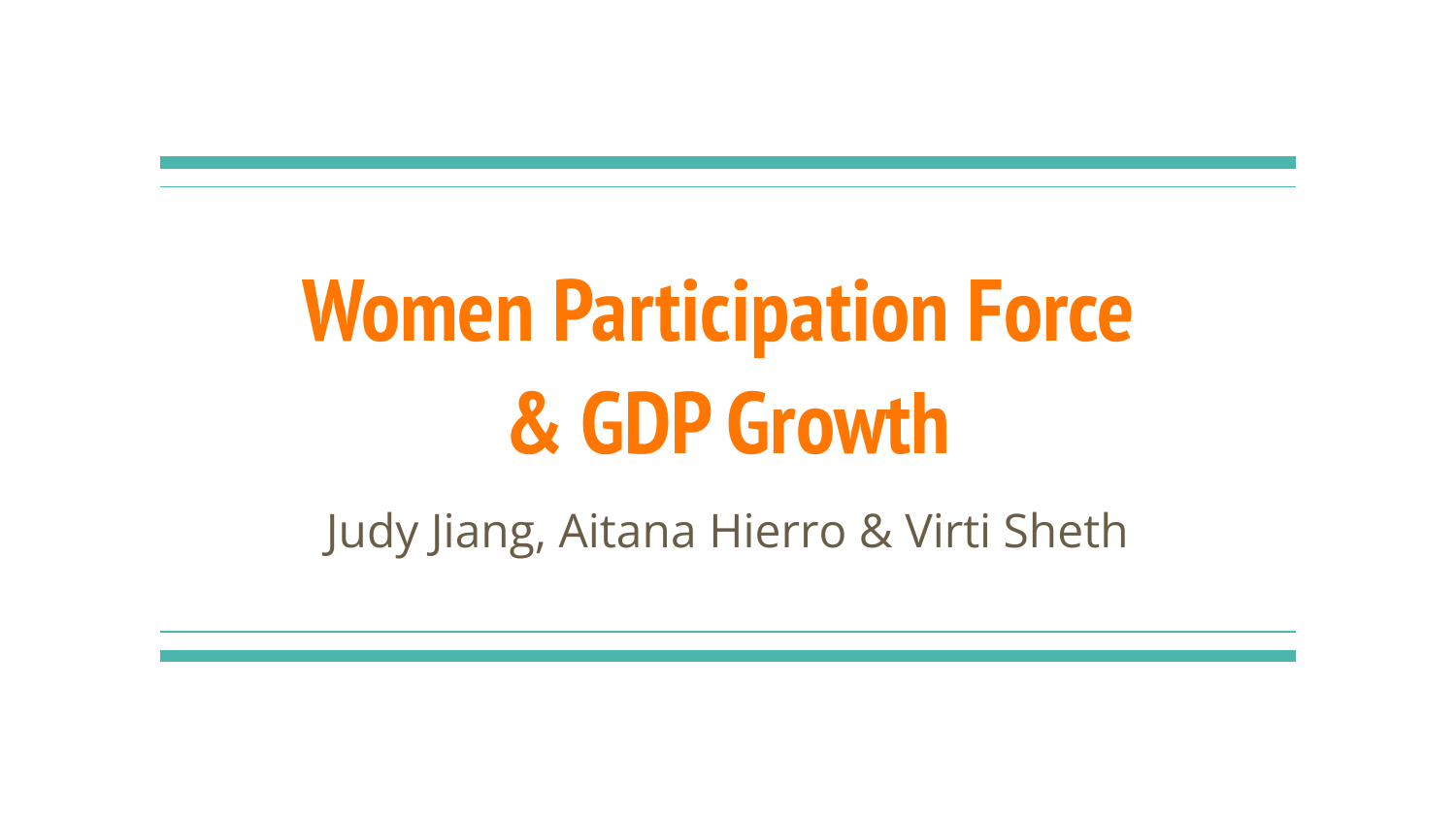

# Women Participation Force
& GDP Growth
Judy Jiang, Aitana Hierro & Virti Sheth